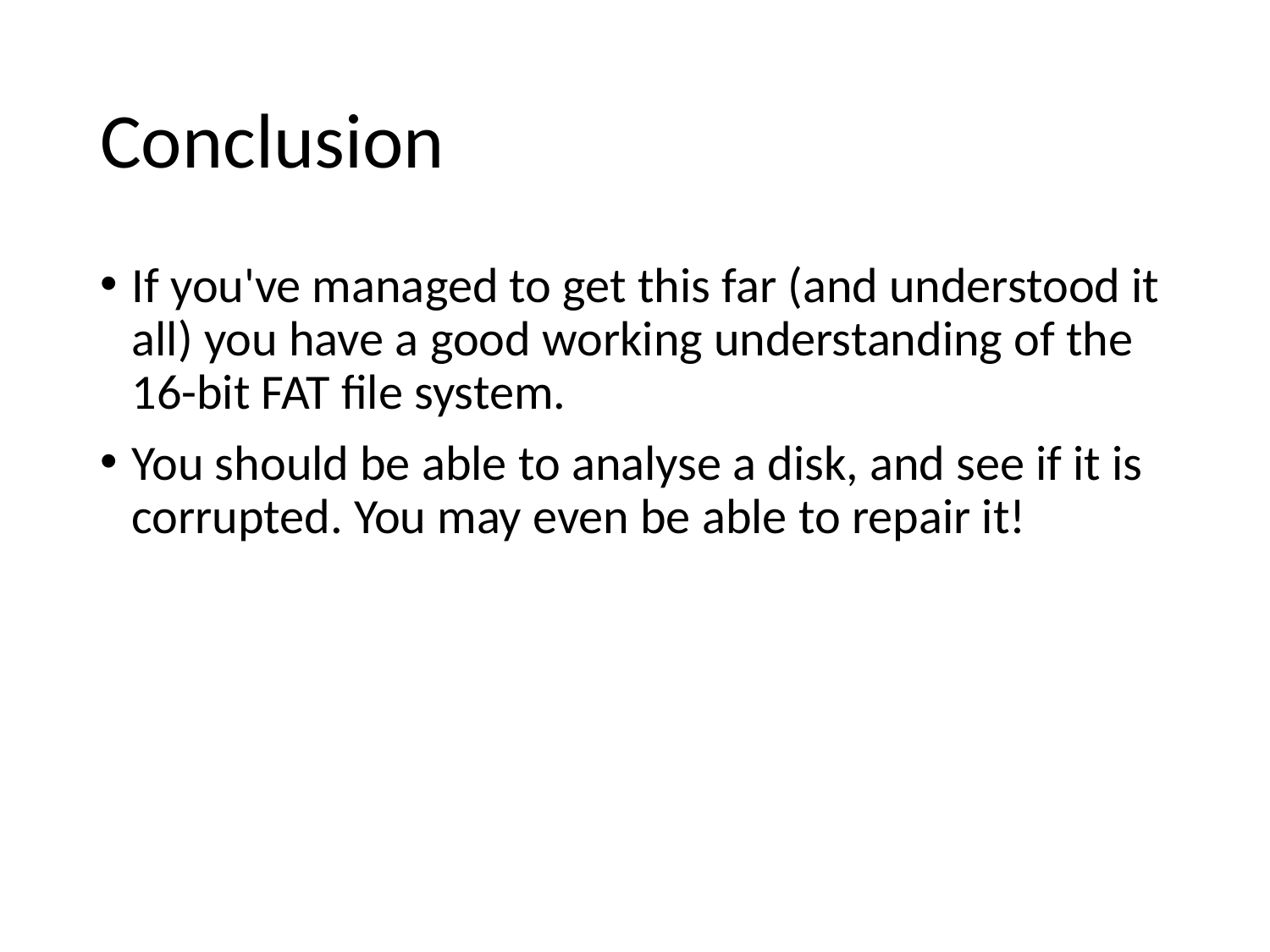

# Conclusion
If you've managed to get this far (and understood it all) you have a good working understanding of the 16-bit FAT file system.
You should be able to analyse a disk, and see if it is corrupted. You may even be able to repair it!